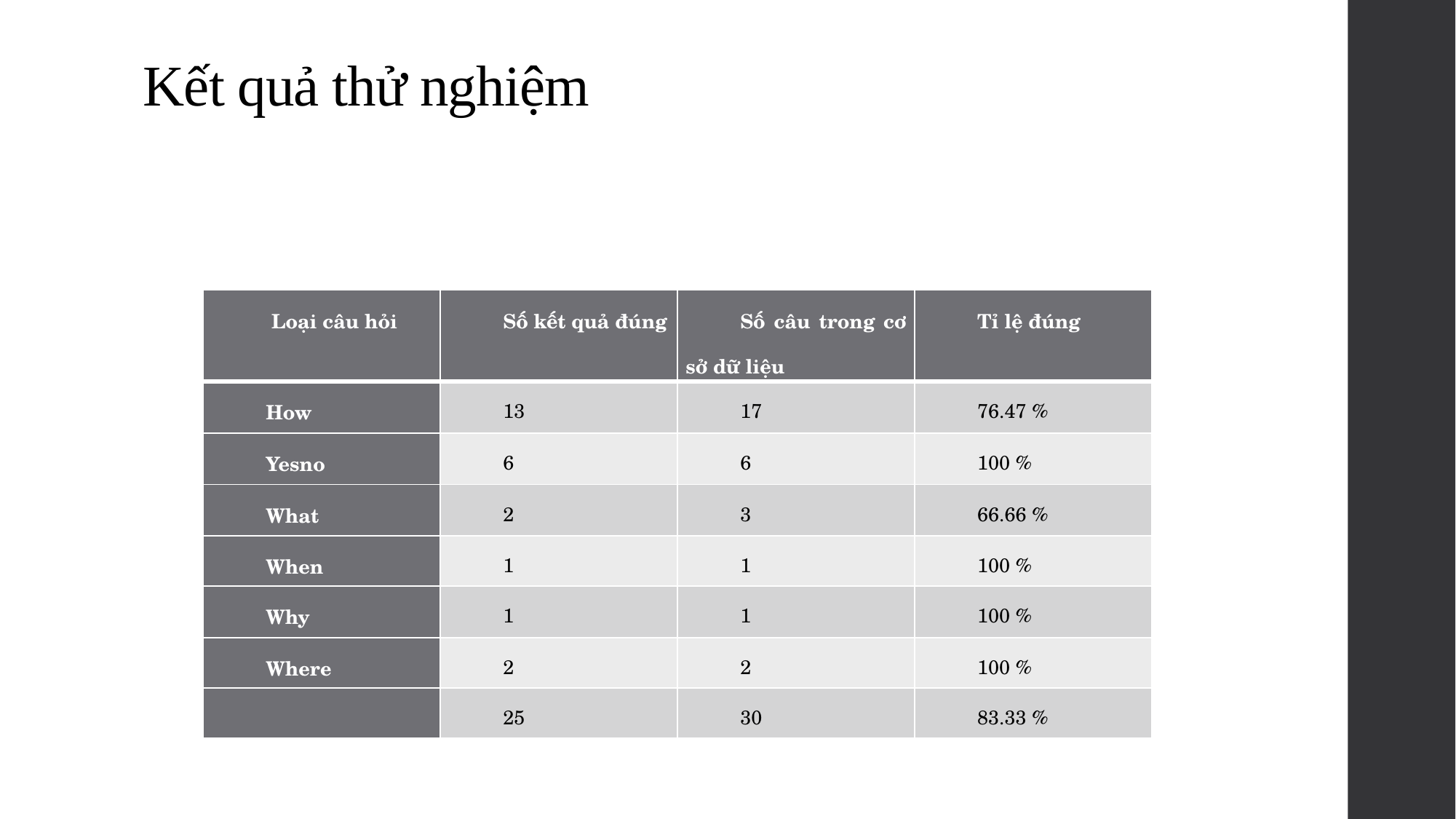

# Kết quả thử nghiệm

| Loại câu hỏi | Số kết quả đúng | Số câu trong cơ sở dữ liệu | Tỉ lệ đúng |
| --- | --- | --- | --- |
| How | 13 | 17 | 76.47 % |
| Yesno | 6 | 6 | 100 % |
| What | 2 | 3 | 66.66 % |
| When | 1 | 1 | 100 % |
| Why | 1 | 1 | 100 % |
| Where | 2 | 2 | 100 % |
|  | 25 | 30 | 83.33 % |